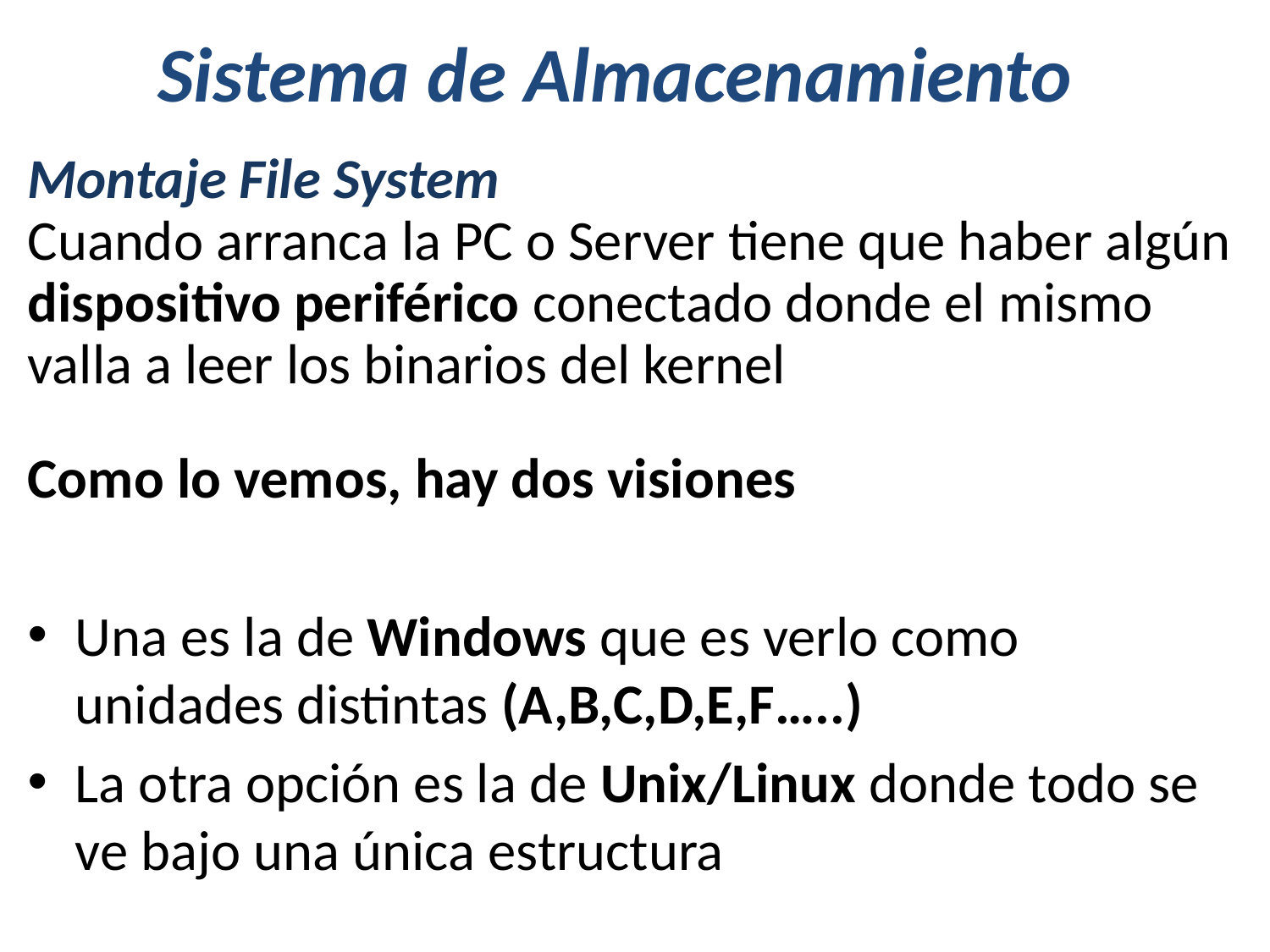

# Sistema de Almacenamiento
Montaje File System
Cuando arranca la PC o Server tiene que haber algún dispositivo periférico conectado donde el mismo valla a leer los binarios del kernel

Como lo vemos, hay dos visiones

Una es la de Windows que es verlo como unidades distintas (A,B,C,D,E,F…..)
La otra opción es la de Unix/Linux donde todo se ve bajo una única estructura